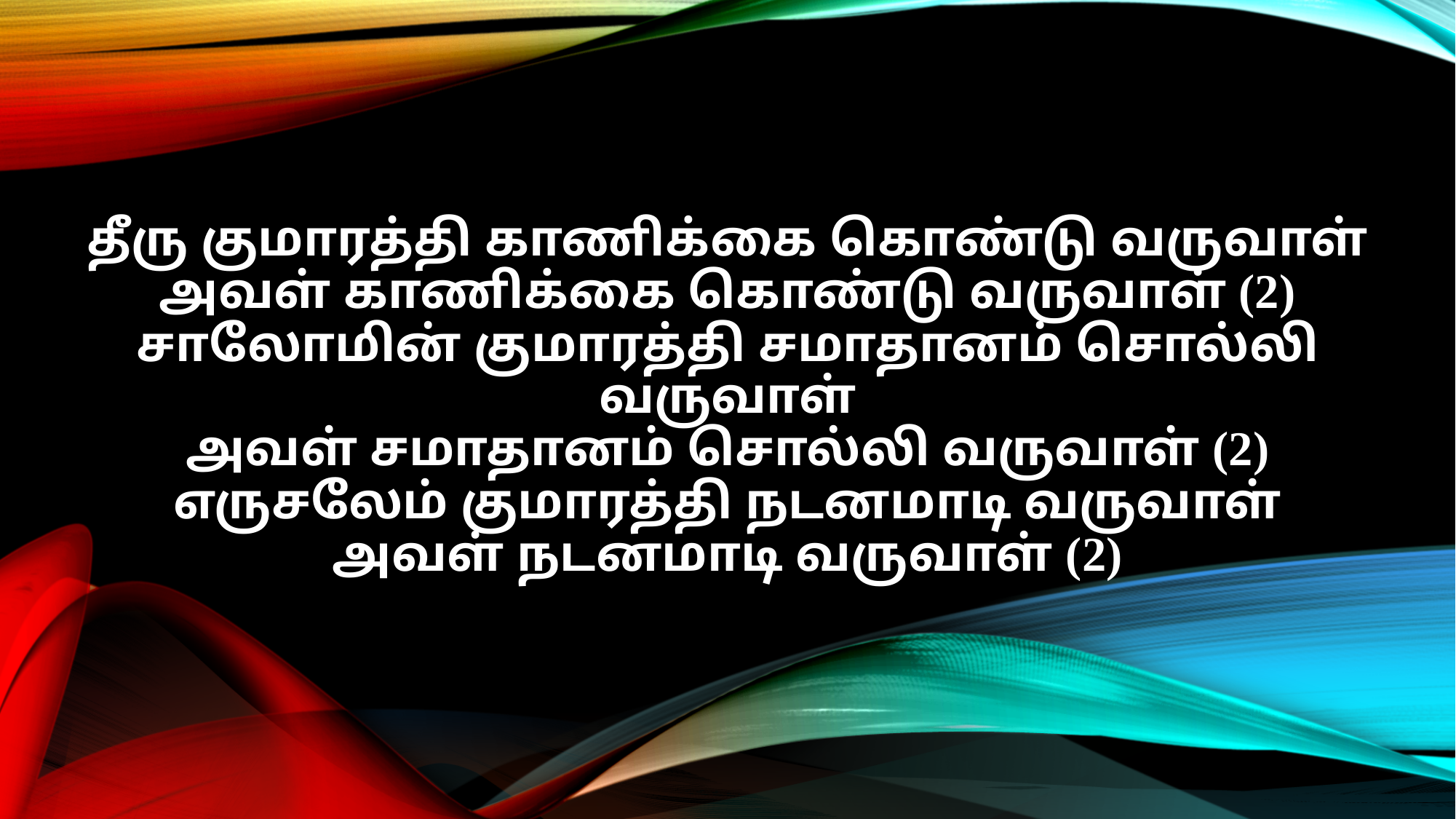

தீரு குமாரத்தி காணிக்கை கொண்டு வருவாள்
அவள் காணிக்கை கொண்டு வருவாள் (2)
சாலோமின் குமாரத்தி சமாதானம் சொல்லி வருவாள்
அவள் சமாதானம் சொல்லி வருவாள் (2)
எருசலேம் குமாரத்தி நடனமாடி வருவாள்
அவள் நடனமாடி வருவாள் (2)